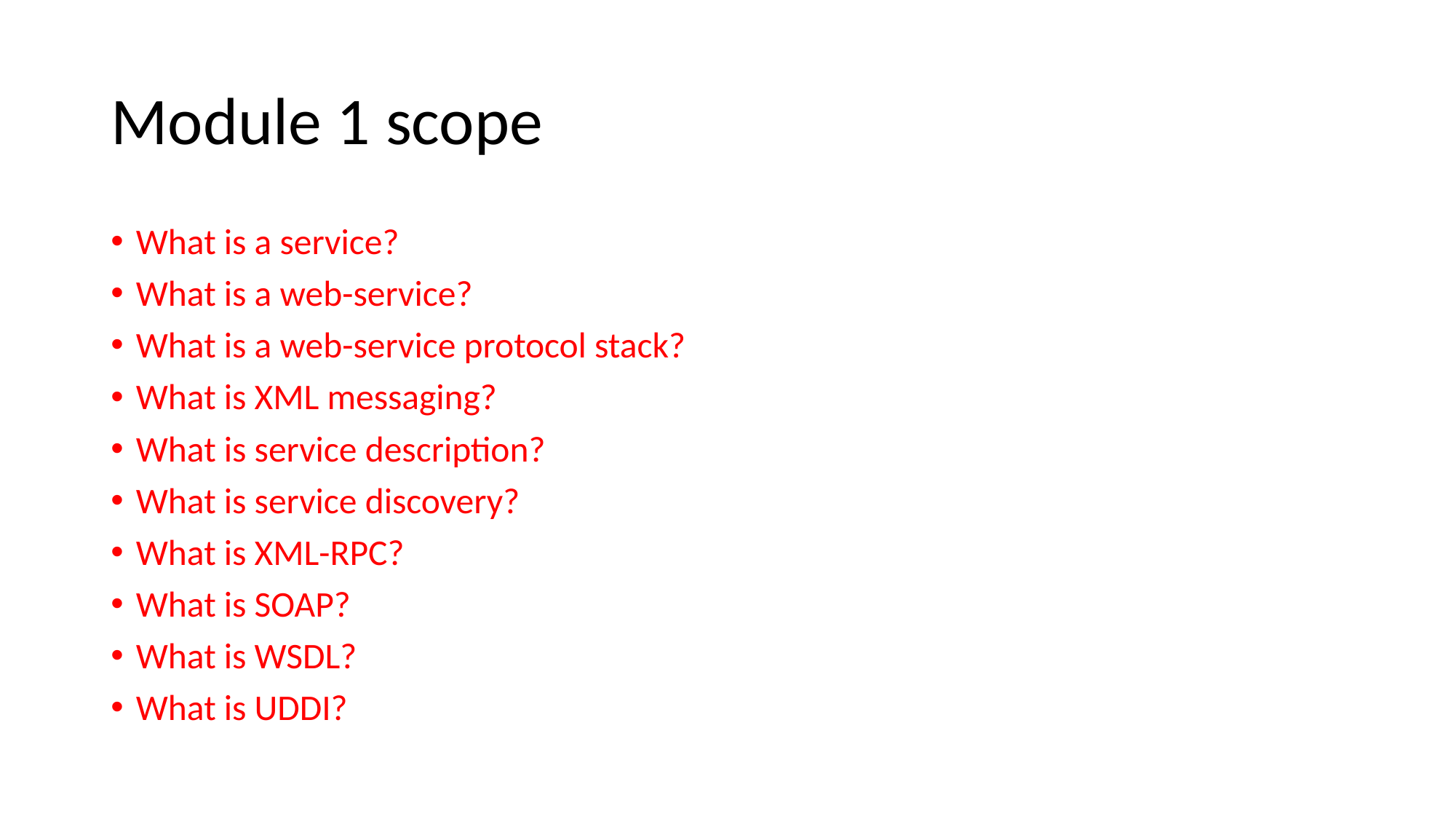

# Module 1 scope
What is a service?
What is a web-service?
What is a web-service protocol stack?
What is XML messaging?
What is service description?
What is service discovery?
What is XML-RPC?
What is SOAP?
What is WSDL?
What is UDDI?